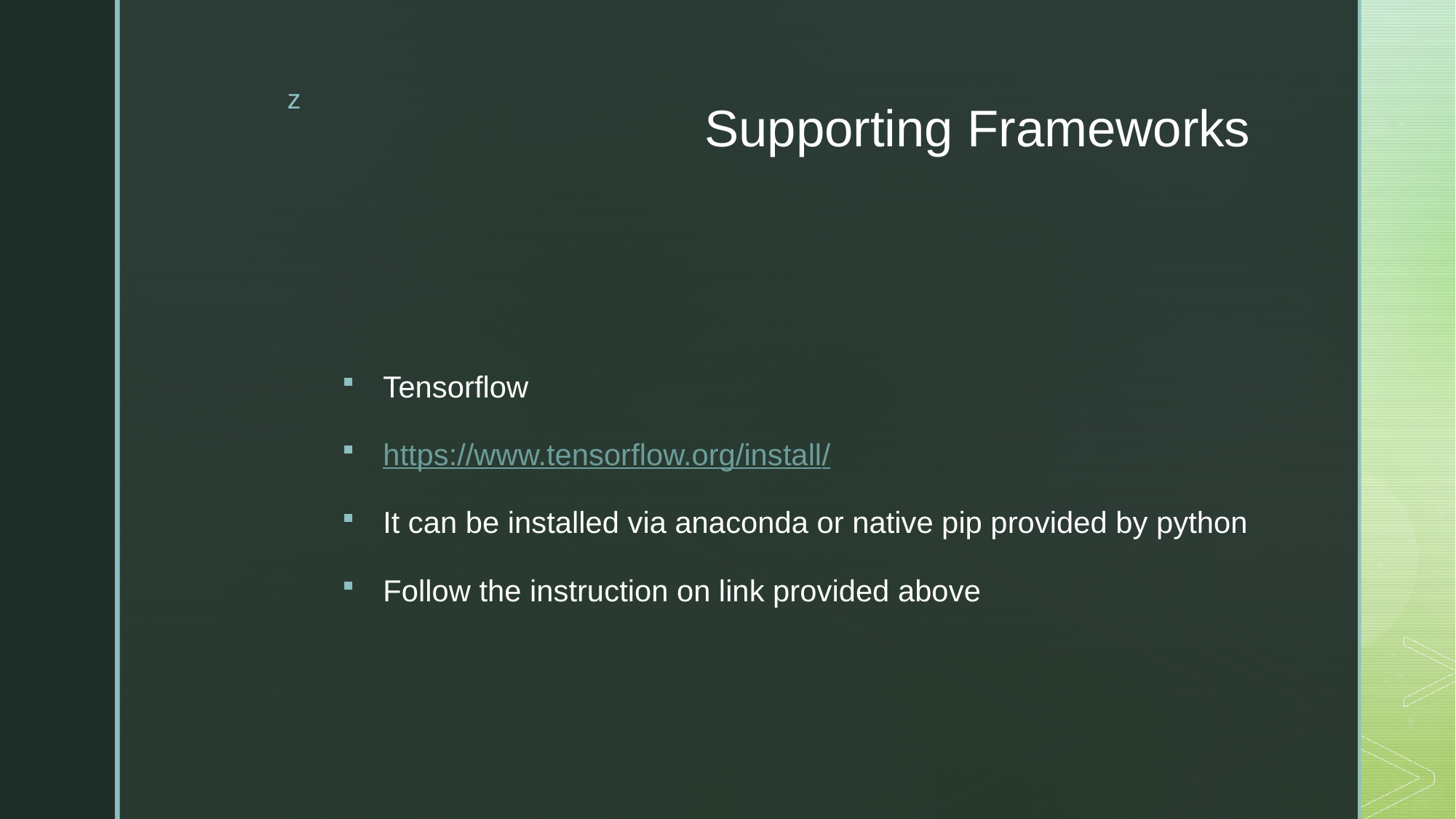

# Supporting Frameworks
Tensorflow
https://www.tensorflow.org/install/
It can be installed via anaconda or native pip provided by python
Follow the instruction on link provided above